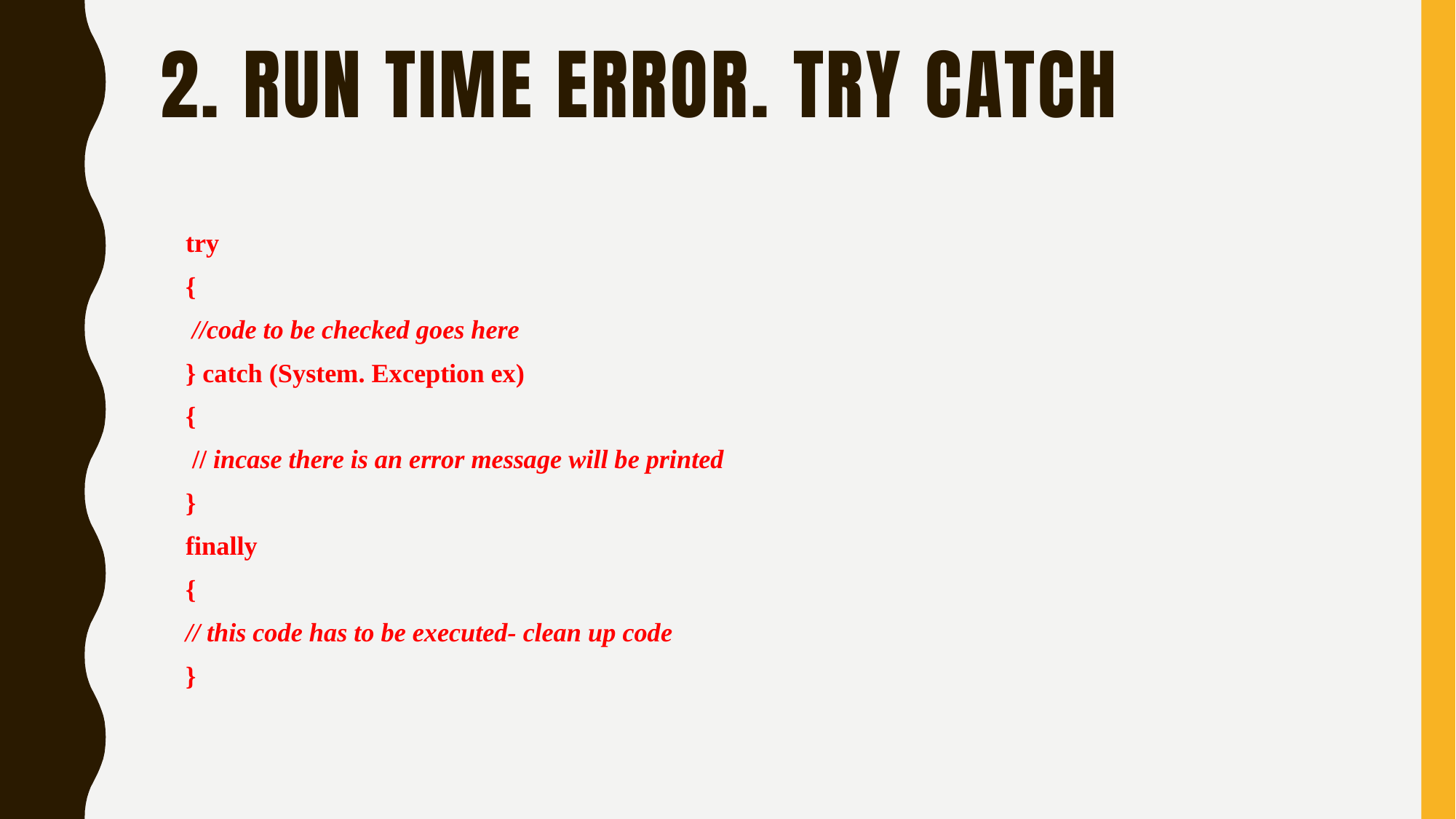

# 2. Run time error. Try catch
try
{
 //code to be checked goes here
} catch (System. Exception ex)
{
 // incase there is an error message will be printed
}
finally
{
// this code has to be executed- clean up code
}